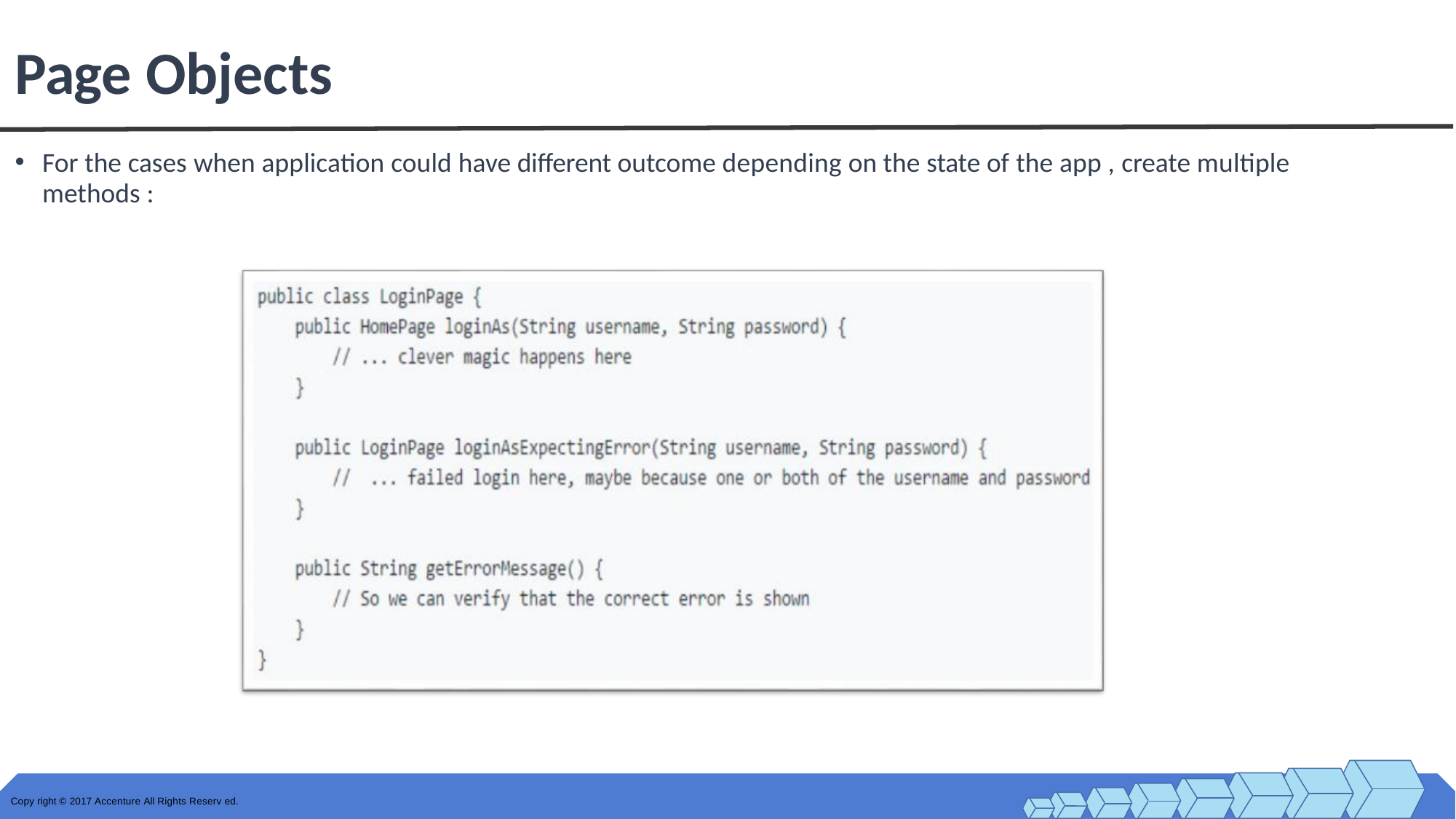

# Page Objects
For the cases when application could have different outcome depending on the state of the app , create multiple
methods :

Copy right © 2017 Accenture All Rights Reserv ed.